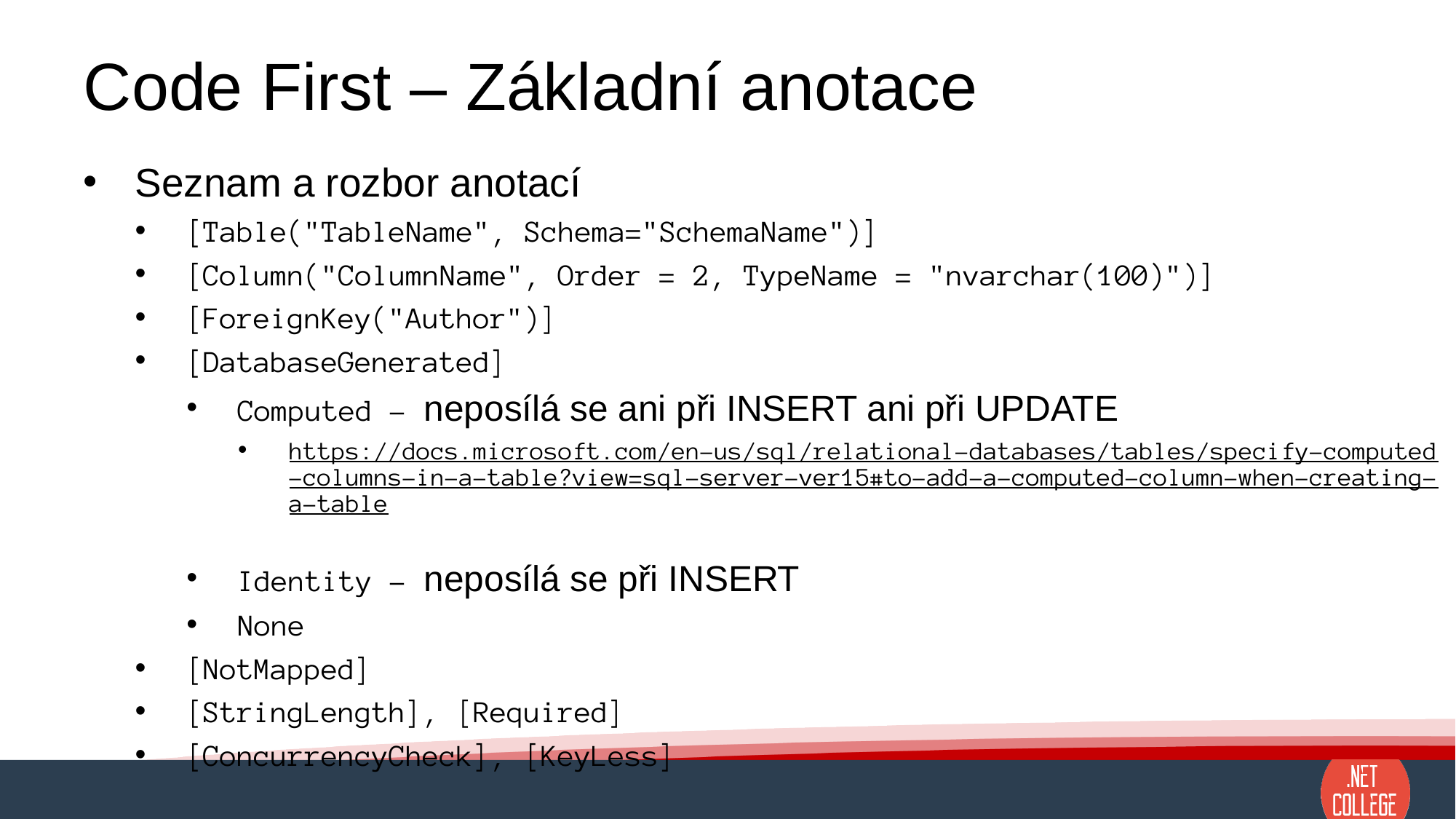

# Code First – Základní anotace
Seznam a rozbor anotací
[Table("TableName", Schema="SchemaName")]
[Column("ColumnName", Order = 2, TypeName = "nvarchar(100)")]
[ForeignKey("Author")]
[DatabaseGenerated]
Computed - neposílá se ani při INSERT ani při UPDATE
https://docs.microsoft.com/en-us/sql/relational-databases/tables/specify-computed-columns-in-a-table?view=sql-server-ver15#to-add-a-computed-column-when-creating-a-table
Identity - neposílá se při INSERT
None
[NotMapped]
[StringLength], [Required]
[ConcurrencyCheck], [KeyLess]